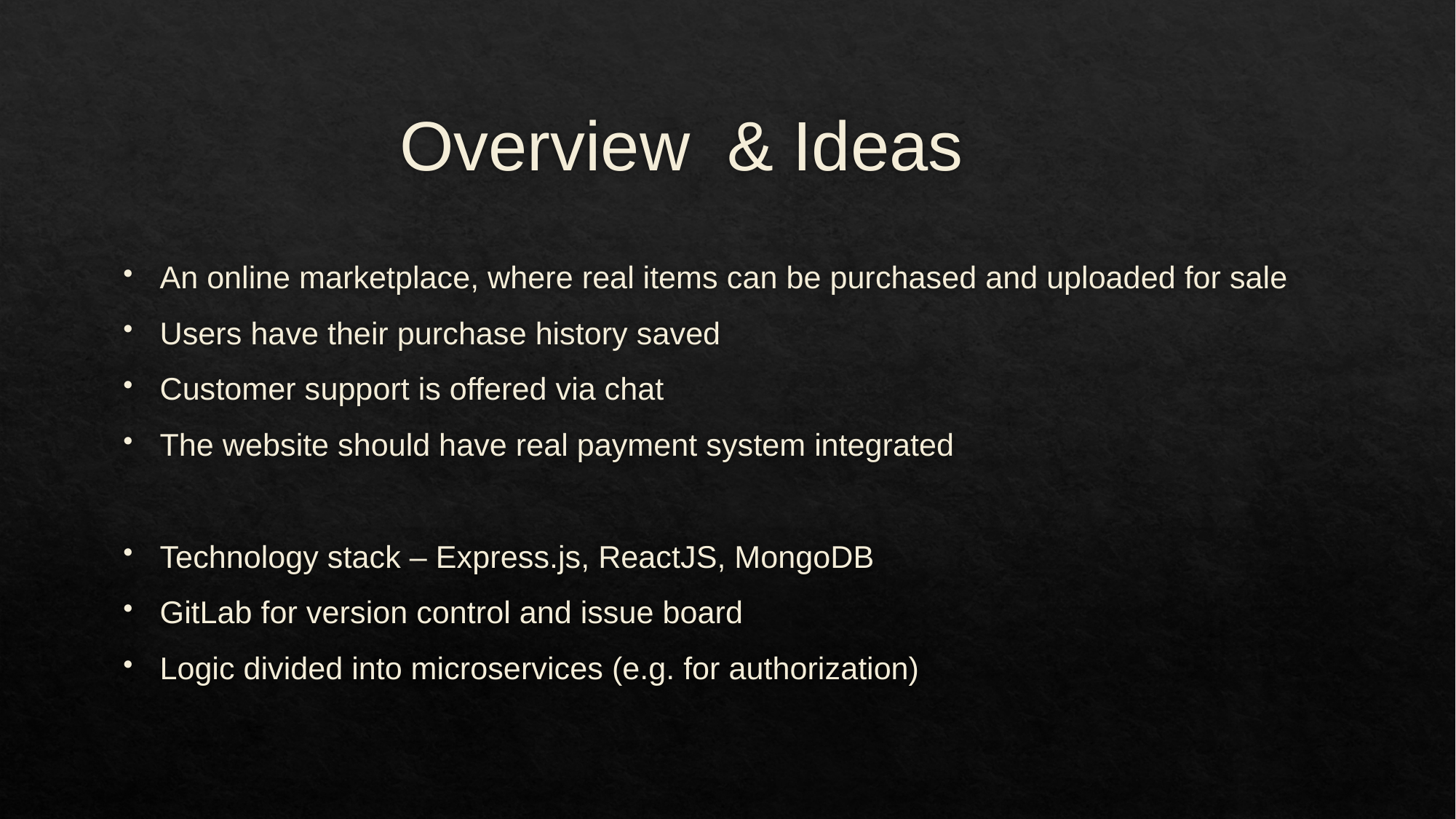

# Overview	& Ideas
An online marketplace, where real items can be purchased and uploaded for sale
Users have their purchase history saved
Customer support is offered via chat
The website should have real payment system integrated

Technology stack – Express.js, ReactJS, MongoDB
GitLab for version control and issue board
Logic divided into microservices (e.g. for authorization)